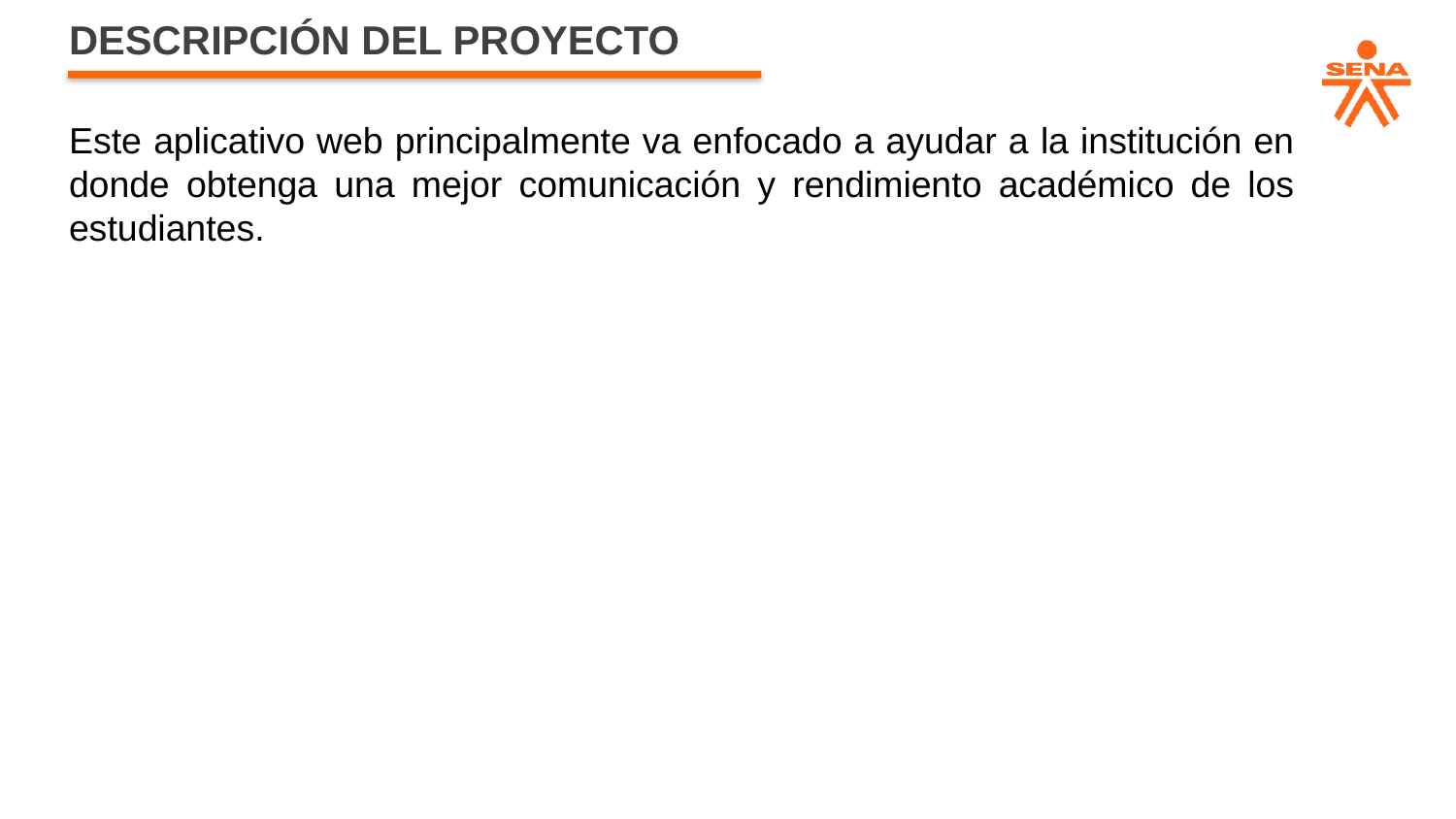

DESCRIPCIÓN DEL PROYECTO

Este aplicativo web principalmente va enfocado a ayudar a la institución en donde obtenga una mejor comunicación y rendimiento académico de los estudiantes.